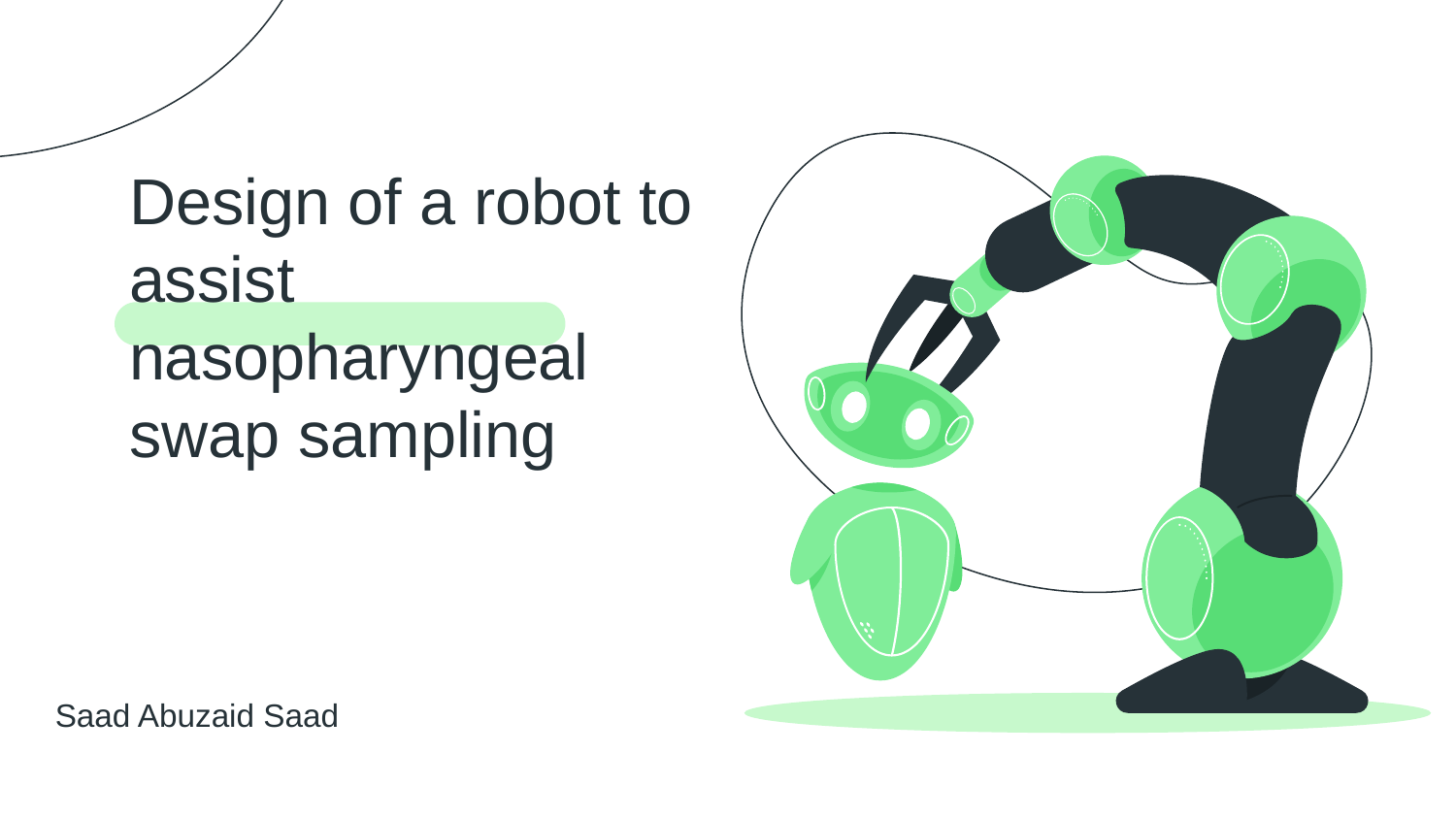

# Design of a robot to assist nasopharyngeal swap sampling

Saad Abuzaid Saad